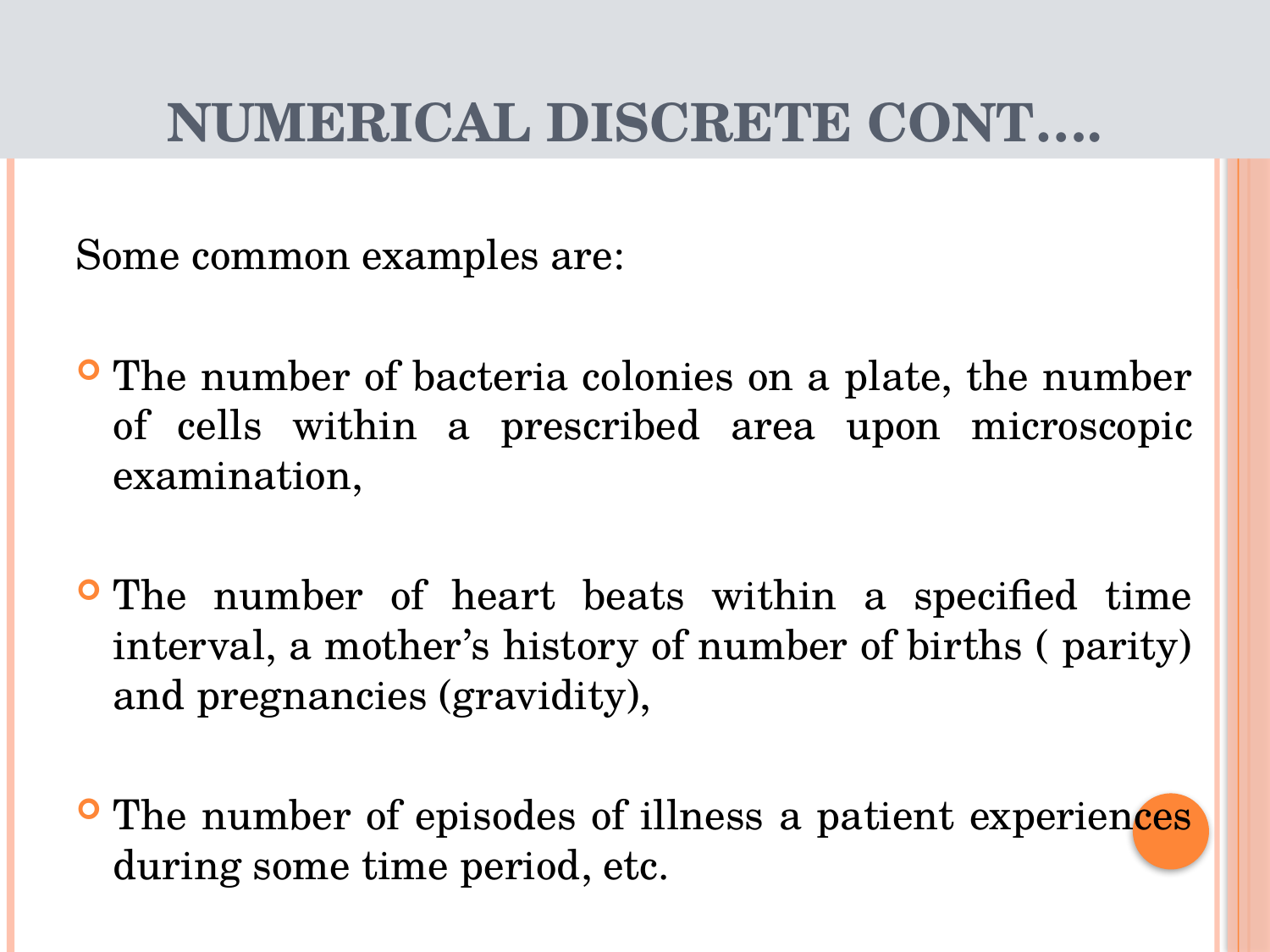

# Numerical discrete cont….
Some common examples are:

The number of bacteria colonies on a plate, the number of cells within a prescribed area upon microscopic examination,

The number of heart beats within a specified time interval, a mother’s history of number of births ( parity) and pregnancies (gravidity),

The number of episodes of illness a patient experiences during some time period, etc.